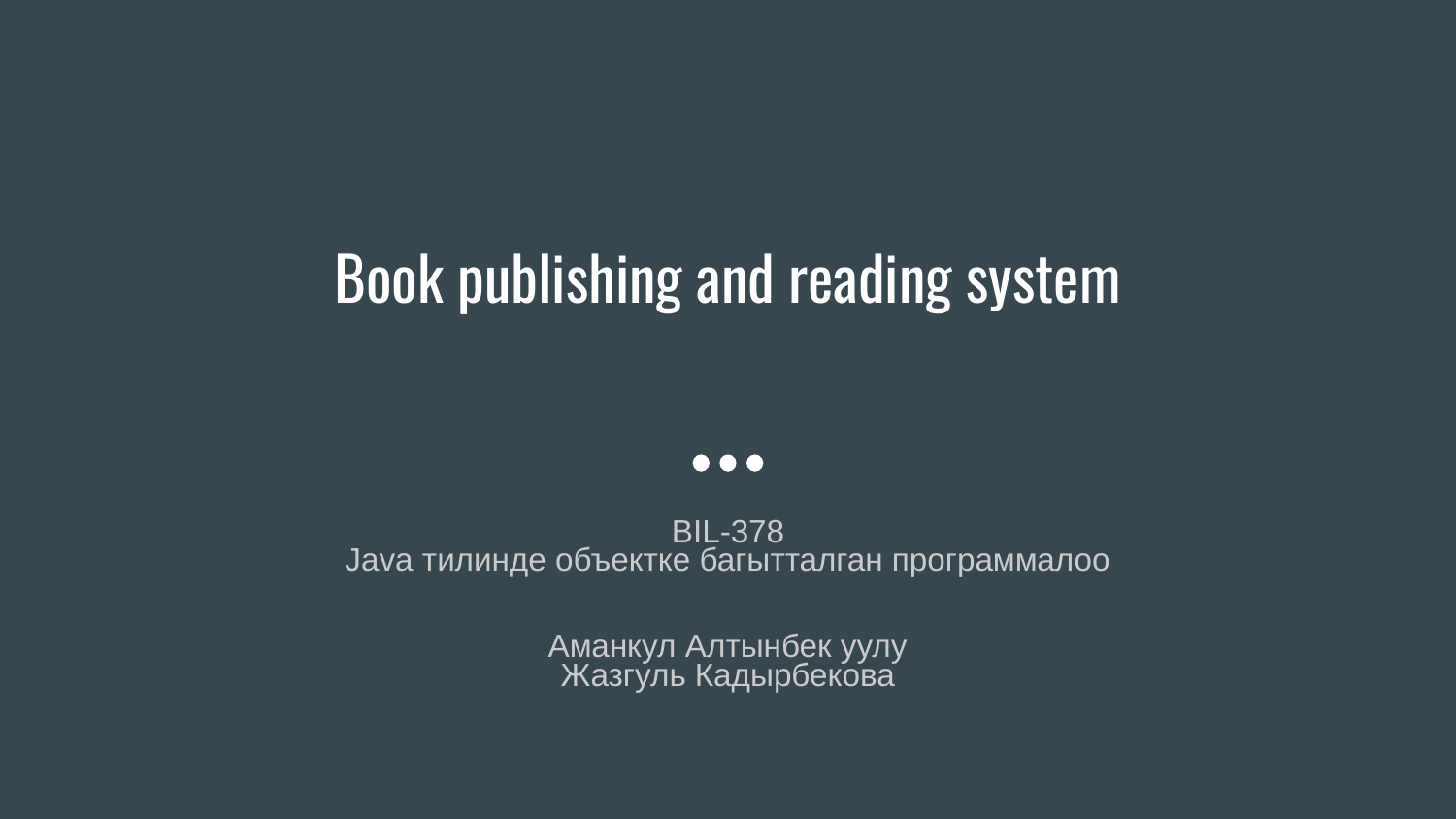

# Book publishing and reading system
BIL-378
Java тилинде объектке багытталган программалоо

Аманкул Алтынбек уулу
Жазгуль Кадырбекова